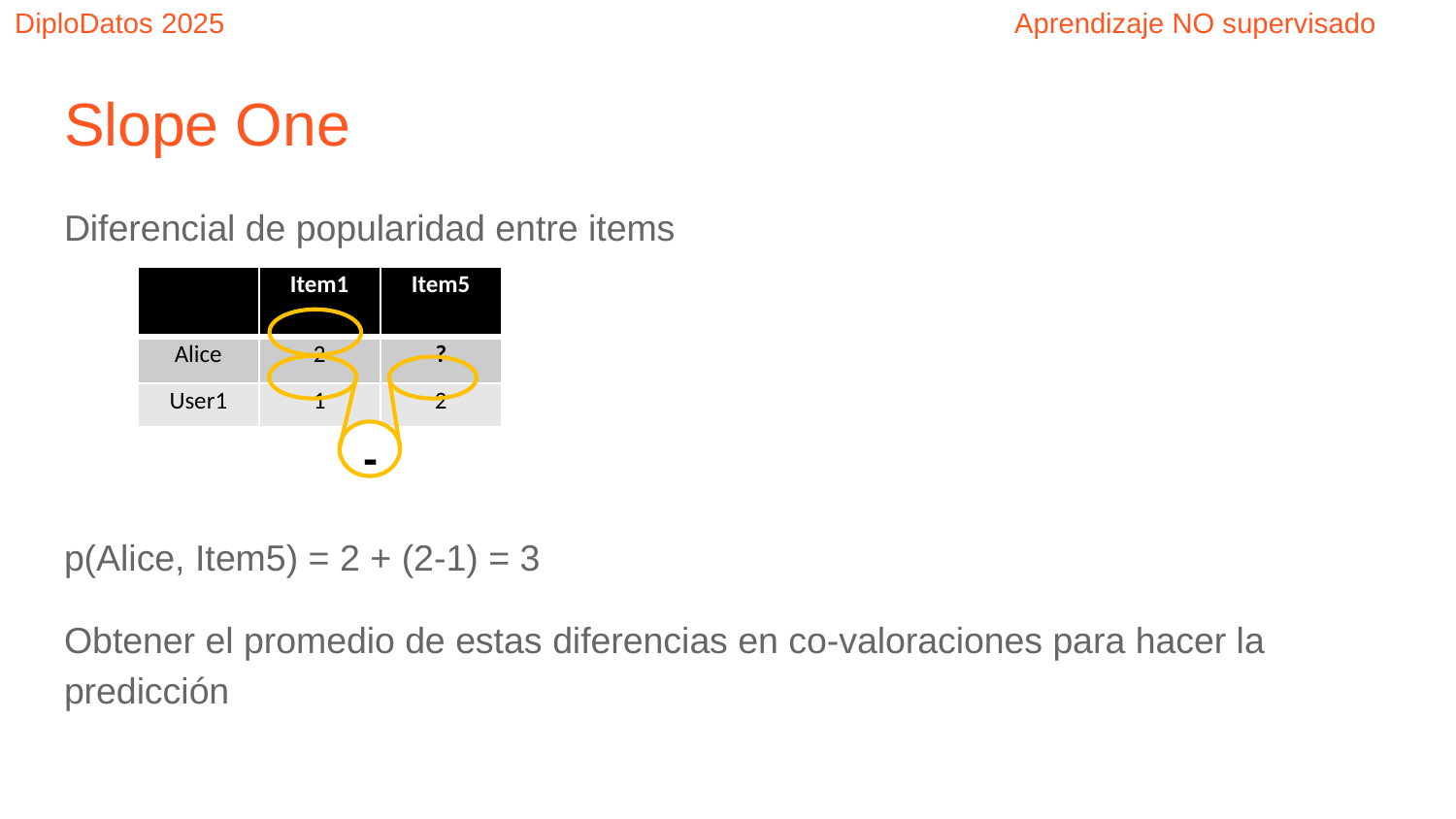

Slope One
Diferencial de popularidad entre items

p(Alice, Item5) = 2 + (2-1) = 3
Obtener el promedio de estas diferencias en co-valoraciones para hacer la predicción
|  | Item1 | Item5 |
| --- | --- | --- |
| Alice | 2 | ? |
| User1 | 1 | 2 |

-